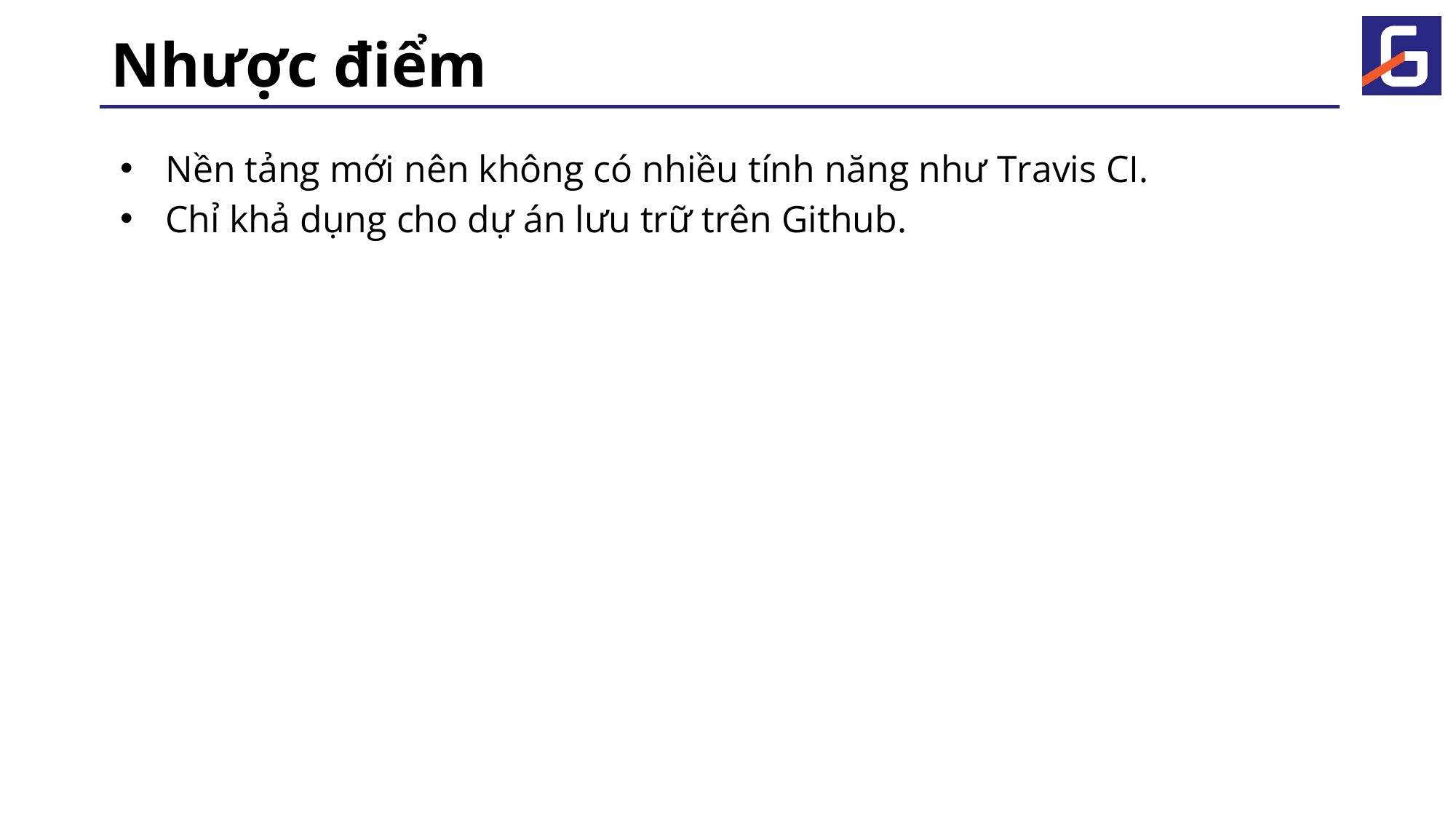

# Nhược điểm
Nền tảng mới nên không có nhiều tính năng như Travis CI.
Chỉ khả dụng cho dự án lưu trữ trên Github.